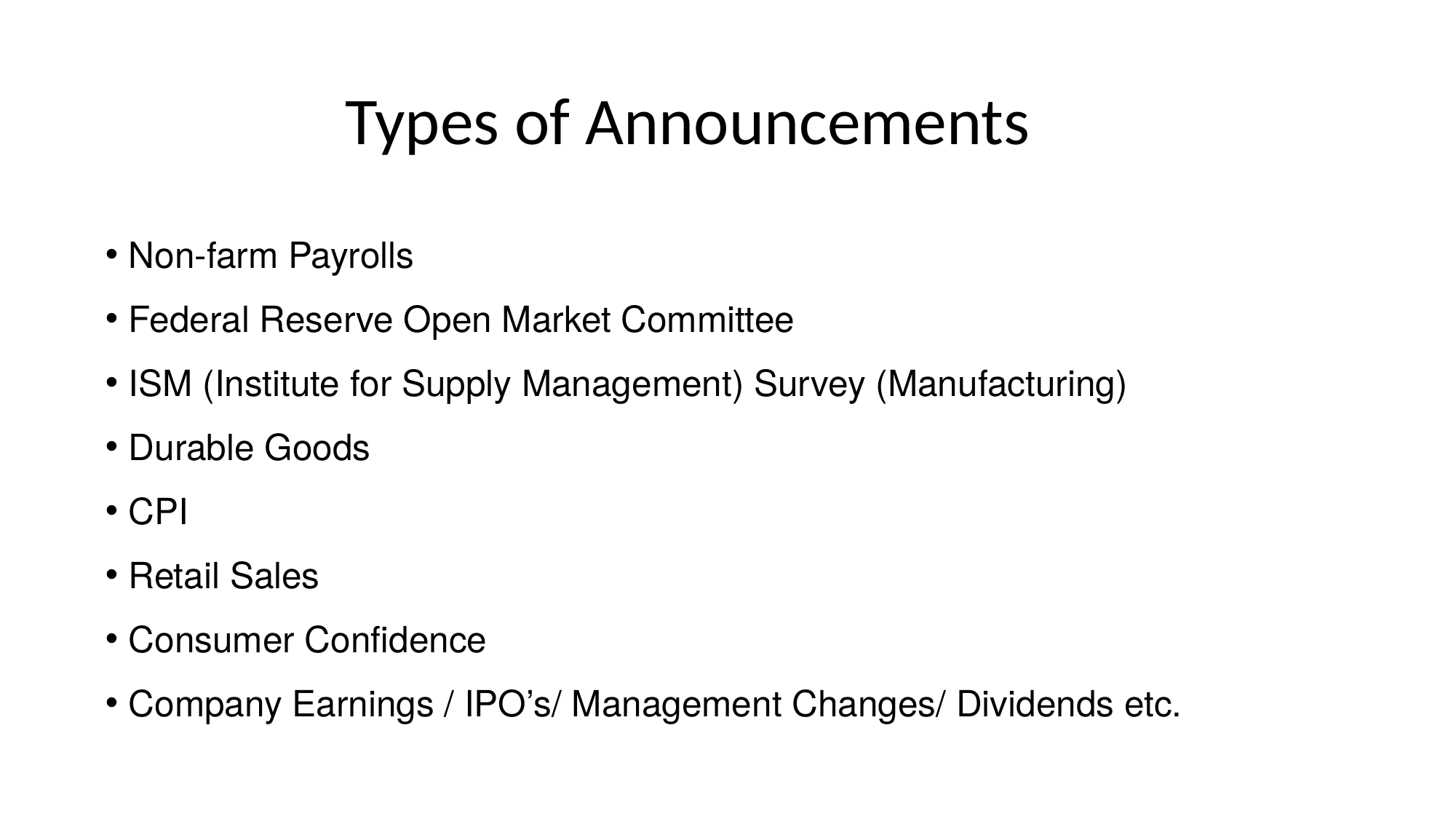

# Types of Announcements
Non-farm Payrolls
Federal Reserve Open Market Committee
ISM (Institute for Supply Management) Survey (Manufacturing)
Durable Goods
CPI
Retail Sales
Consumer Confidence
Company Earnings / IPO’s/ Management Changes/ Dividends etc.